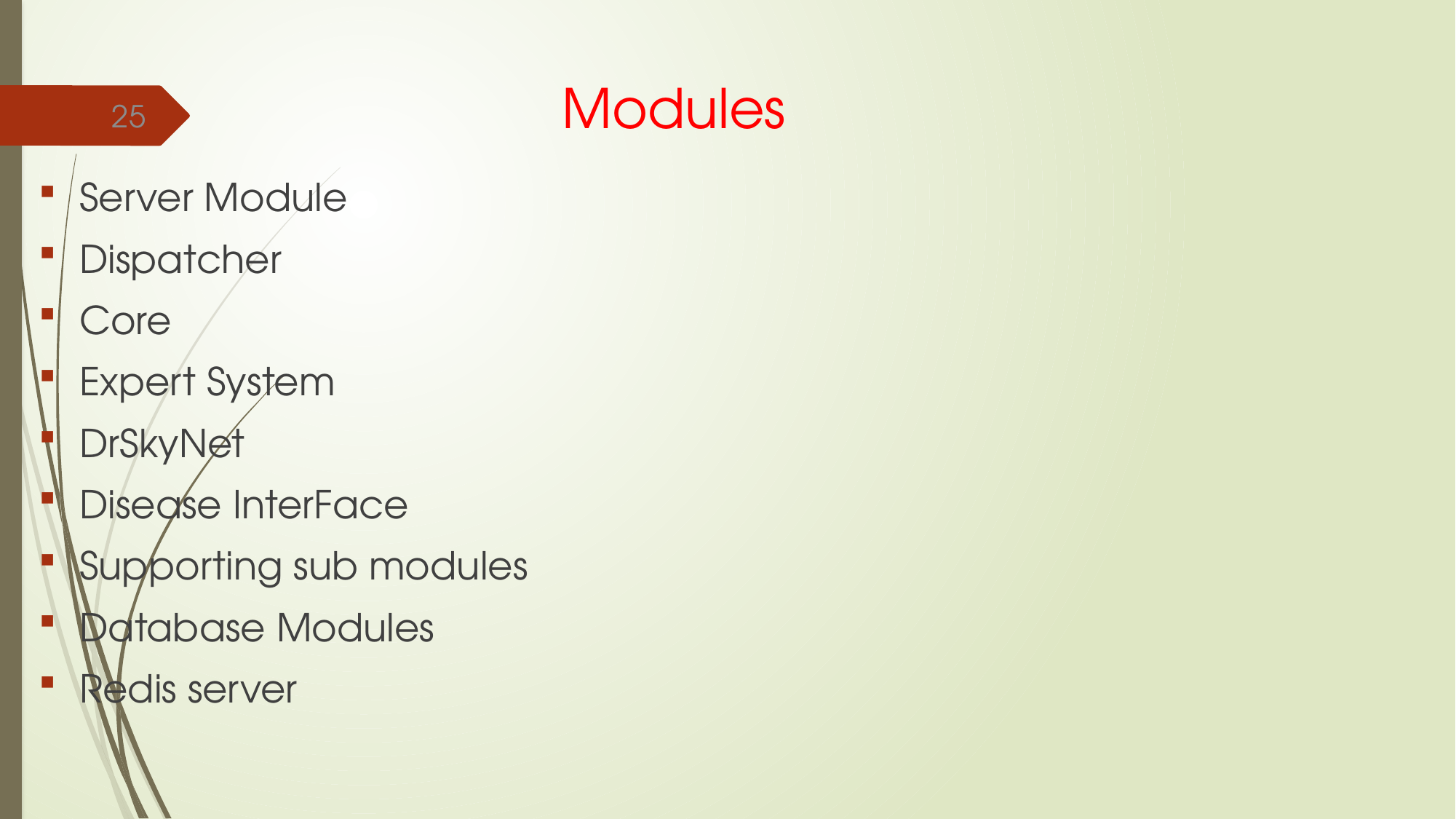

# Modules
25
Server Module
Dispatcher
Core
Expert System
DrSkyNet
Disease InterFace
Supporting sub modules
Database Modules
Redis server